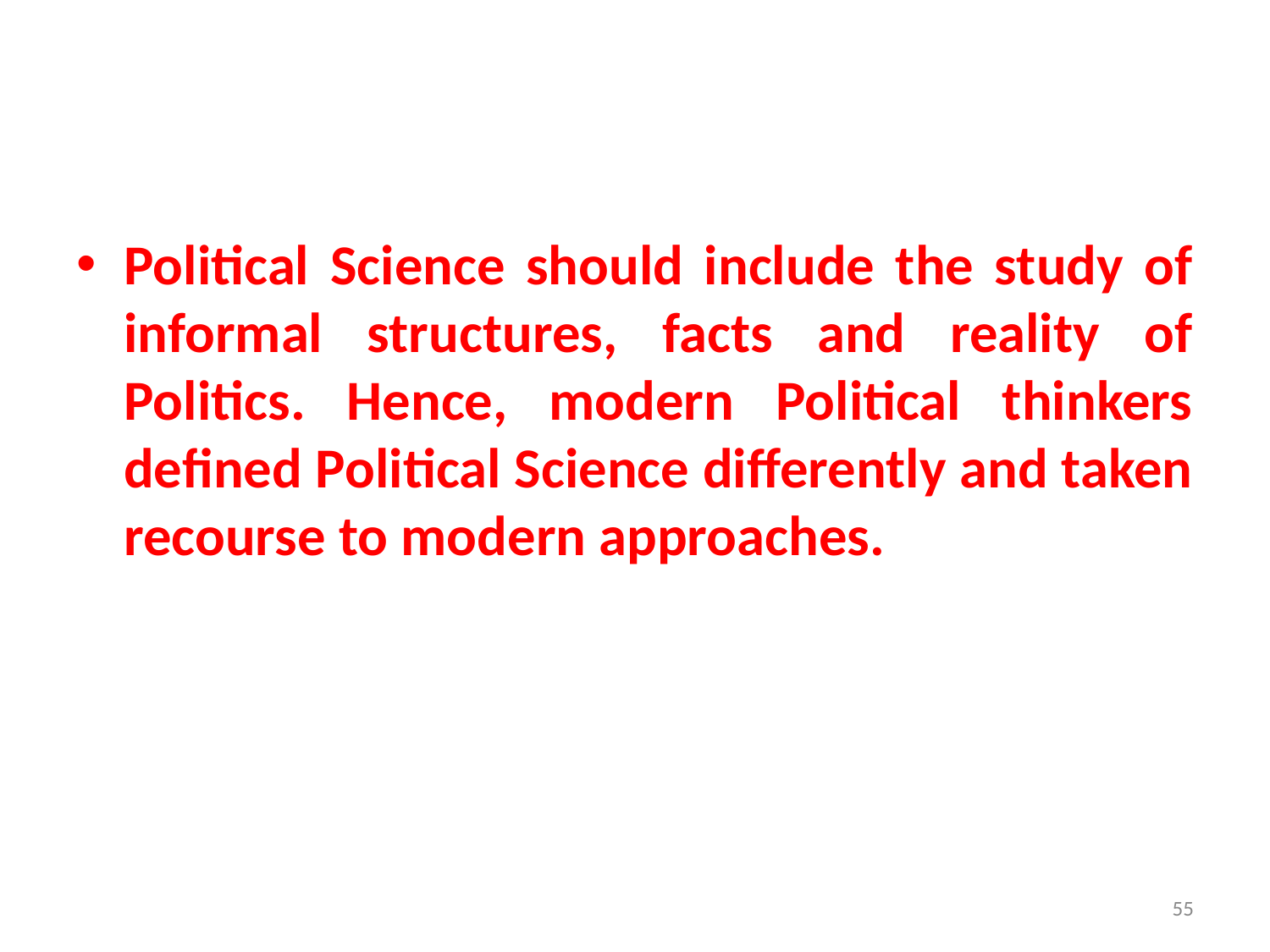

#
Political Science should include the study of informal structures, facts and reality of Politics. Hence, modern Political thinkers defined Political Science differently and taken recourse to modern approaches.

55